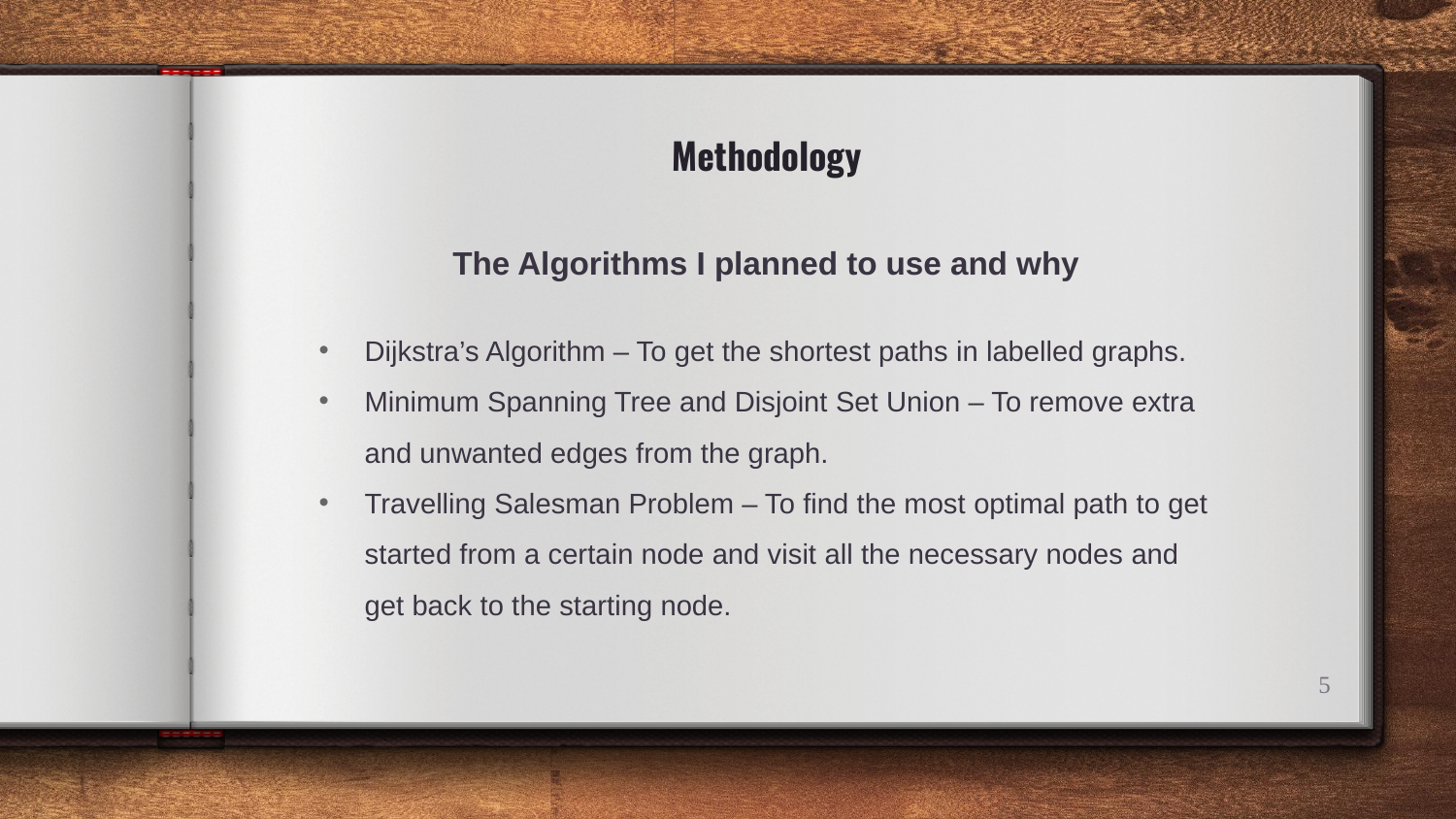

# Methodology
The Algorithms I planned to use and why

Dijkstra’s Algorithm – To get the shortest paths in labelled graphs.
Minimum Spanning Tree and Disjoint Set Union – To remove extra and unwanted edges from the graph.
Travelling Salesman Problem – To find the most optimal path to get started from a certain node and visit all the necessary nodes and get back to the starting node.

5